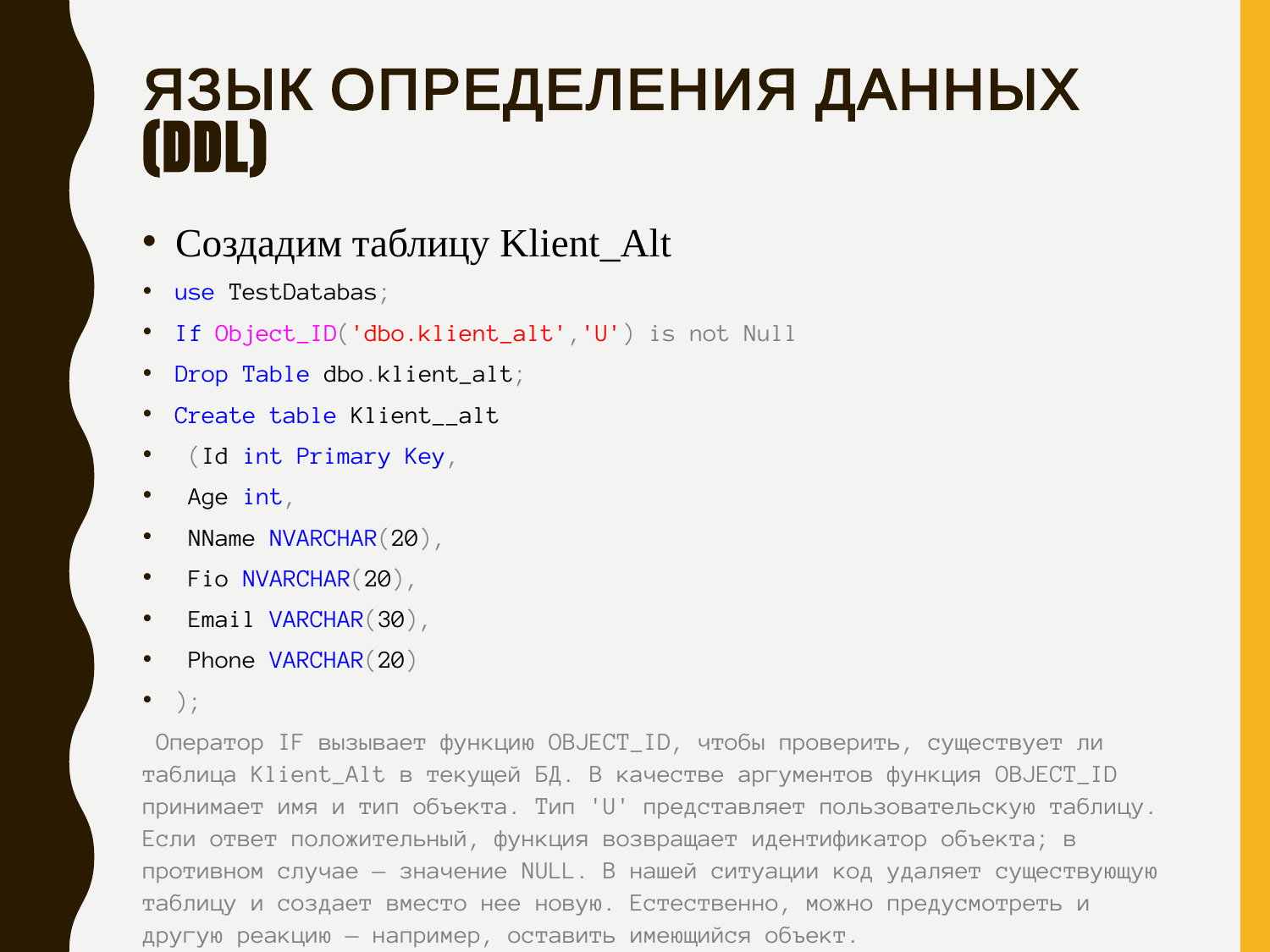

# Язык определения данных (DDL)
Создадим таблицу Klient_Alt
use TestDatabas;
If Object_ID('dbo.klient_alt','U') is not Null
Drop Table dbo.klient_alt;
Create table Klient__alt
 (Id int Primary Key,
 Age int,
 NName NVARCHAR(20),
 Fio NVARCHAR(20),
 Email VARCHAR(30),
 Phone VARCHAR(20)
);
 Оператор IF вызывает функцию OBJECT_ID, чтобы проверить, существует ли таблица Klient_Alt в текущей БД. В качестве аргументов функция OBJECT_ID принимает имя и тип объекта. Тип 'U' представляет пользовательскую таблицу. Если ответ положительный, функция возвращает идентификатор объекта; в противном случае — значение NULL. В нашей ситуации код удаляет существующую таблицу и создает вместо нее новую. Естественно, можно предусмотреть и другую реакцию — например, оставить имеющийся объект.